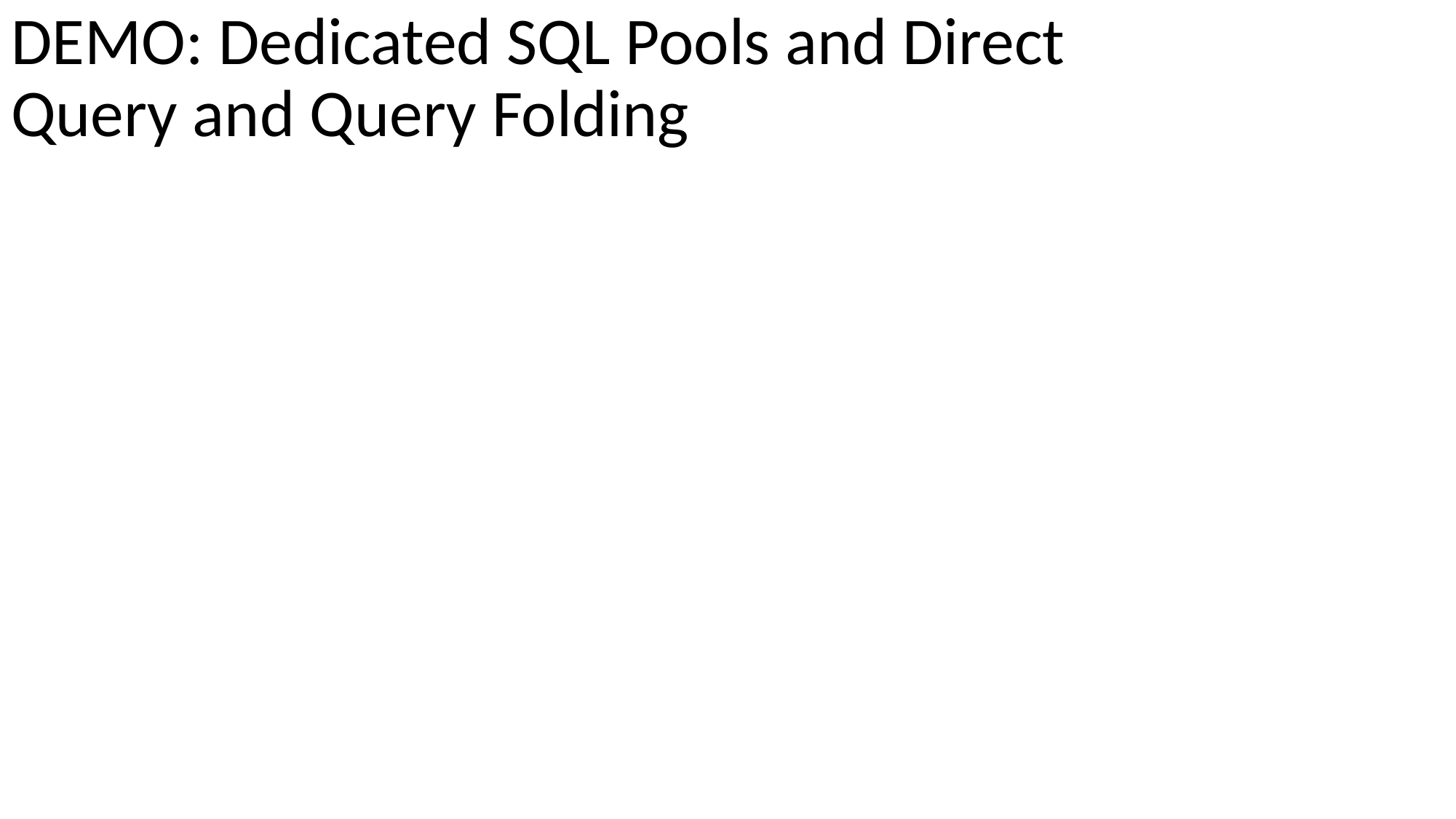

# DEMO: Dedicated SQL Pools and Direct Query and Query Folding